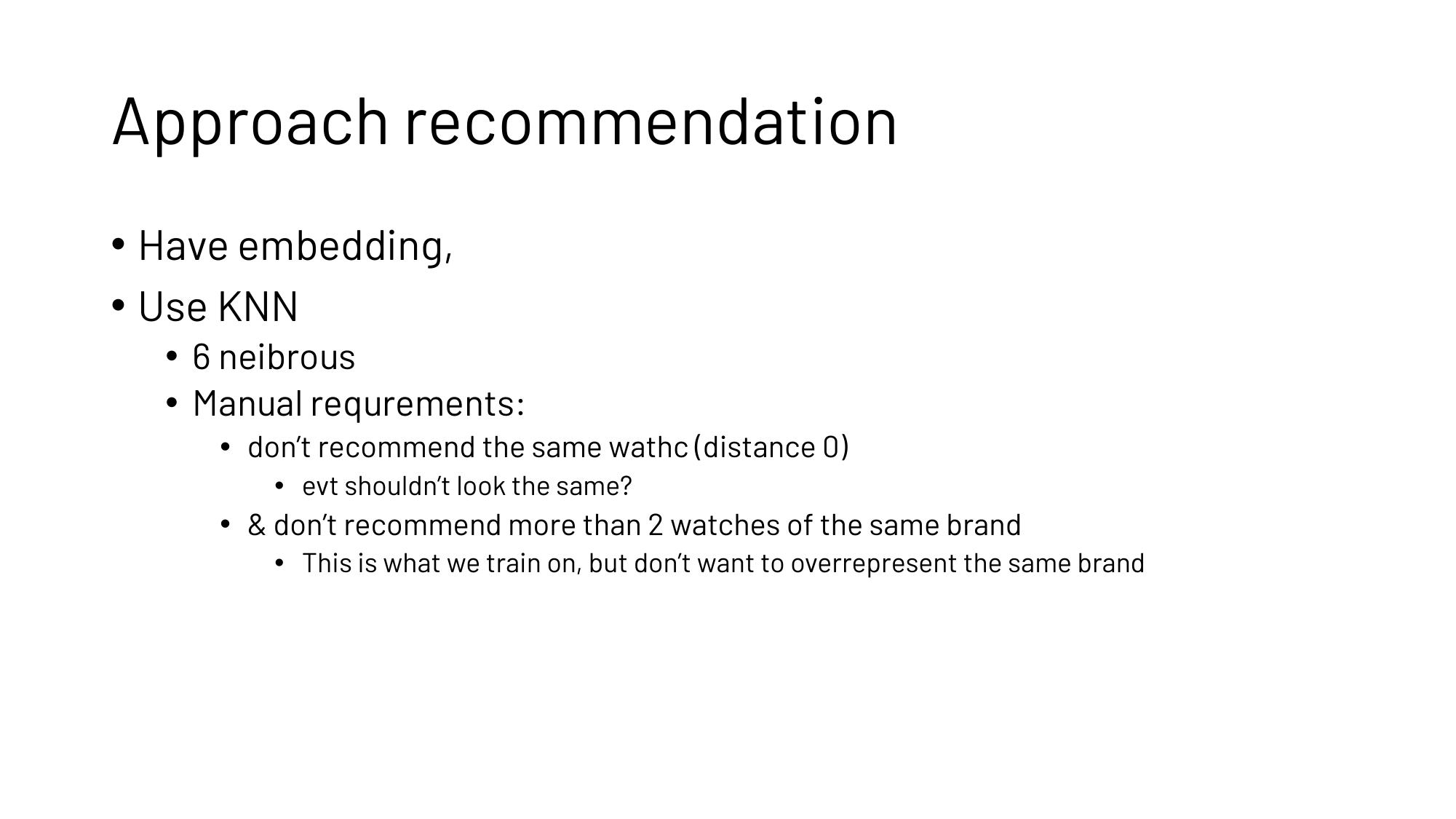

# Approach recommendation
Have embedding,
Use KNN
6 neibrous
Manual requrements:
don’t recommend the same wathc (distance 0)
evt shouldn’t look the same?
& don’t recommend more than 2 watches of the same brand
This is what we train on, but don’t want to overrepresent the same brand